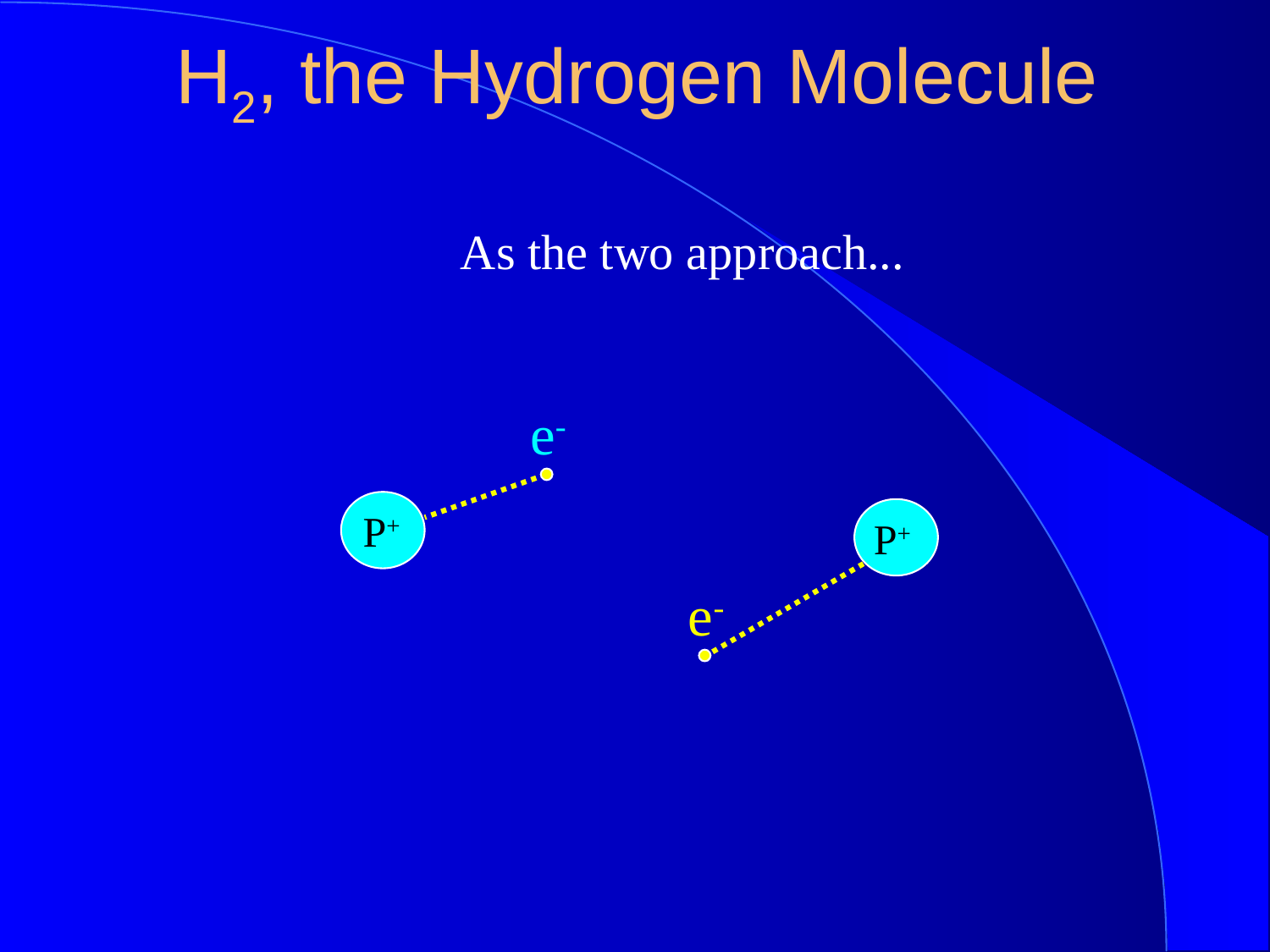

H2, the Hydrogen Molecule
As the two approach...
e-

P+

P+

e-